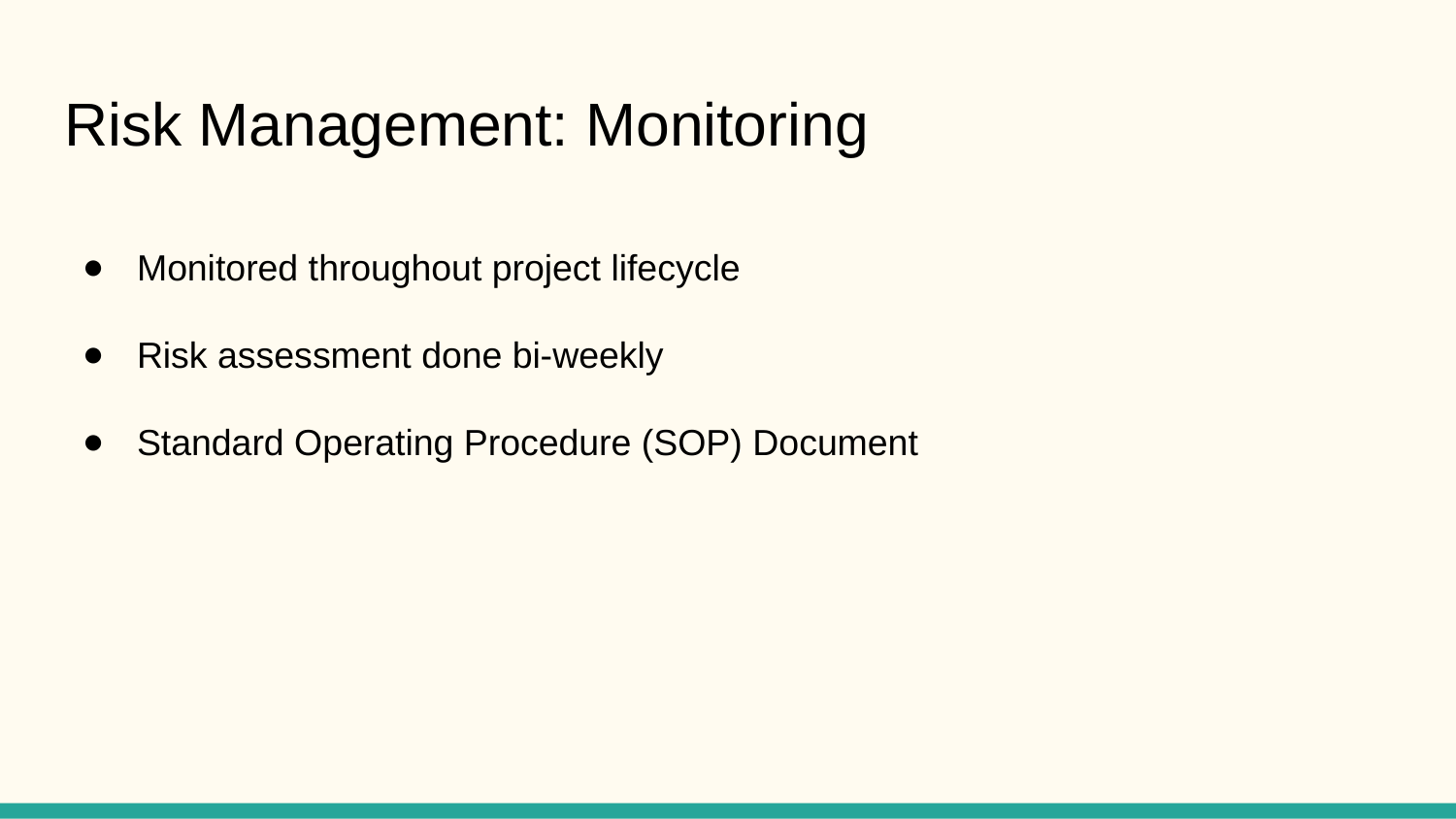

# Risk Management: Monitoring
Monitored throughout project lifecycle
Risk assessment done bi-weekly
Standard Operating Procedure (SOP) Document